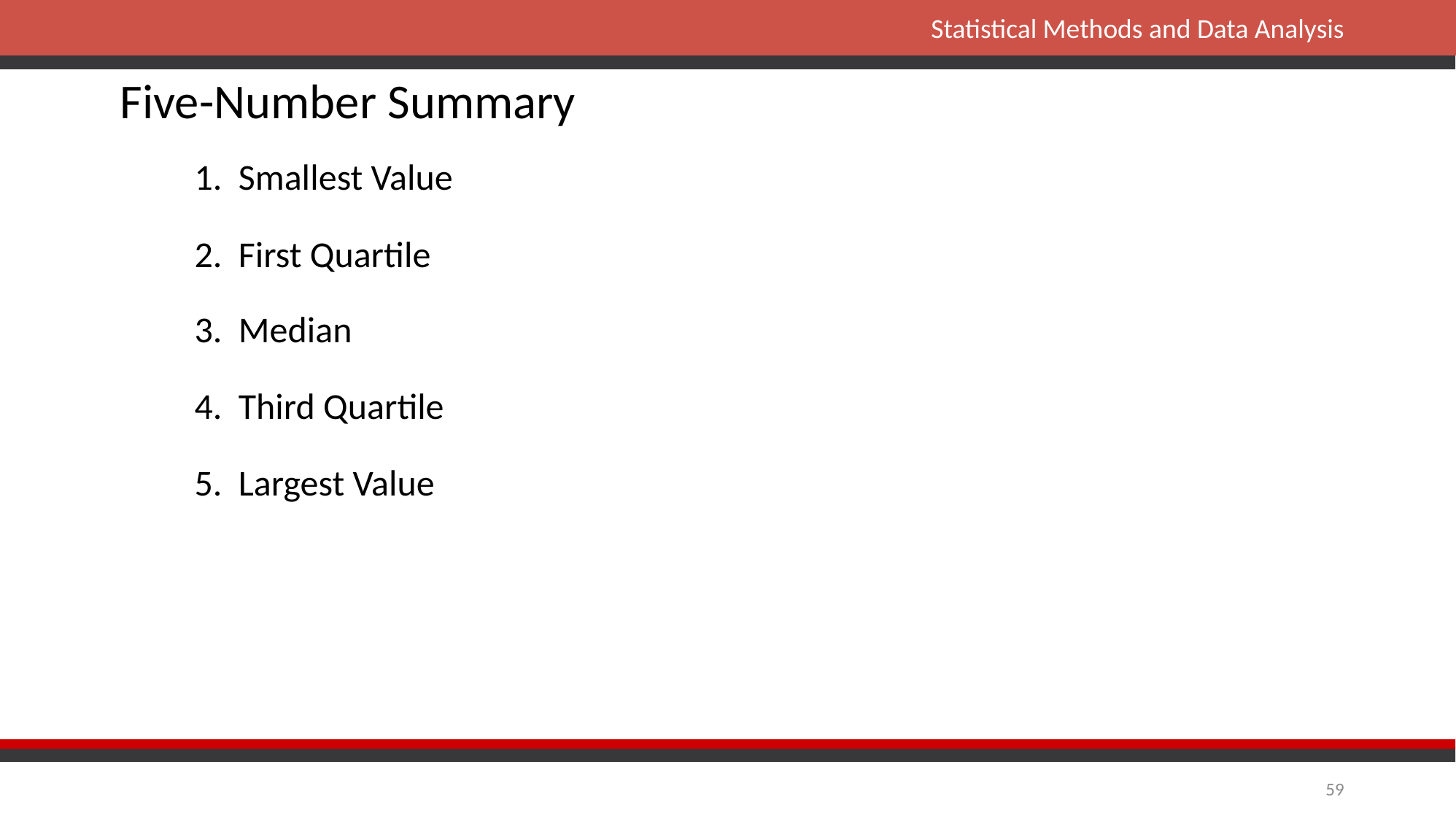

# Five-Number Summary
 1.  Smallest Value
 2.  First Quartile
 3.  Median
 4.  Third Quartile
 5.  Largest Value
59